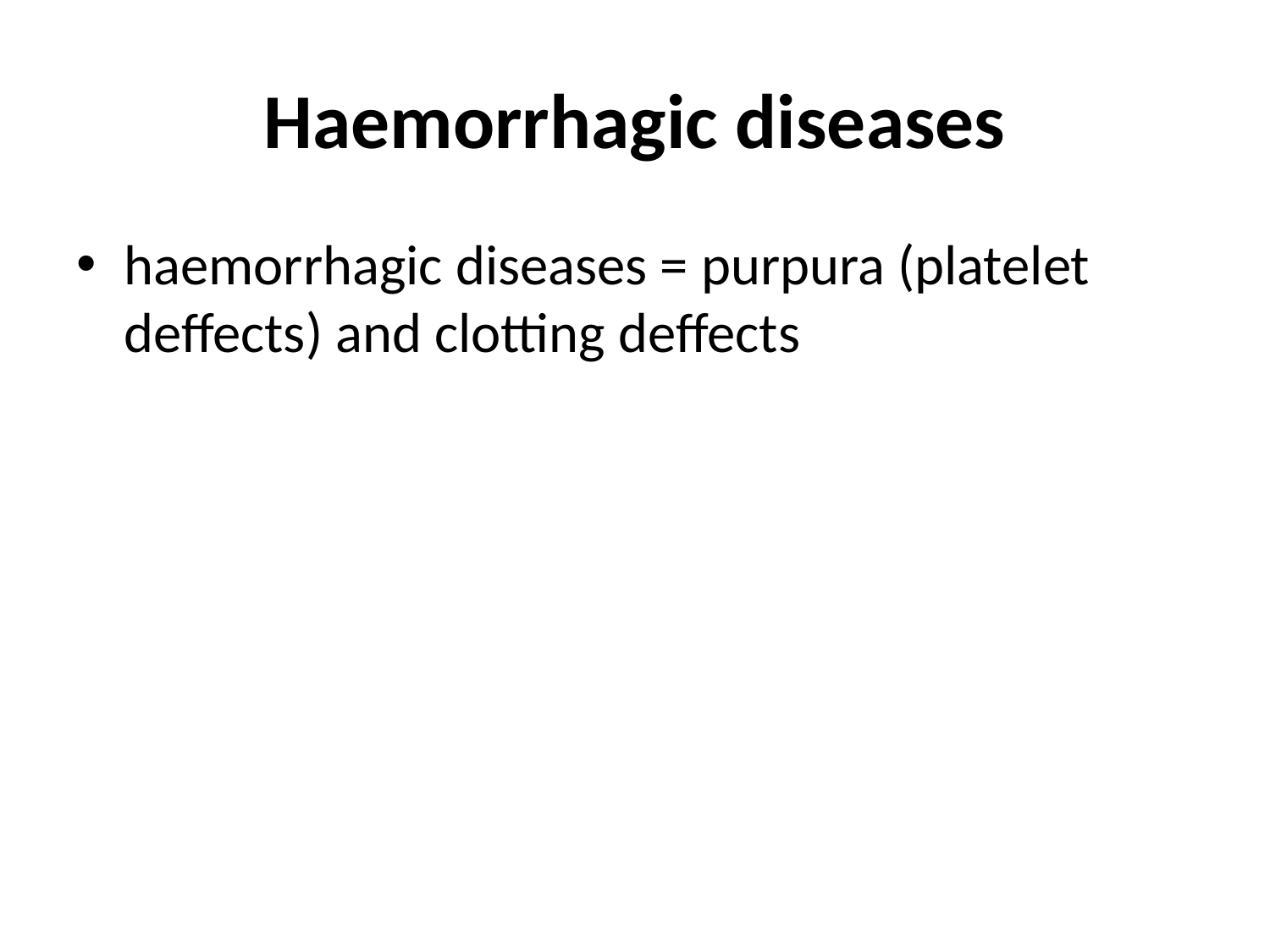

# Haemorrhagic diseases
haemorrhagic diseases = purpura (platelet deffects) and clotting deffects